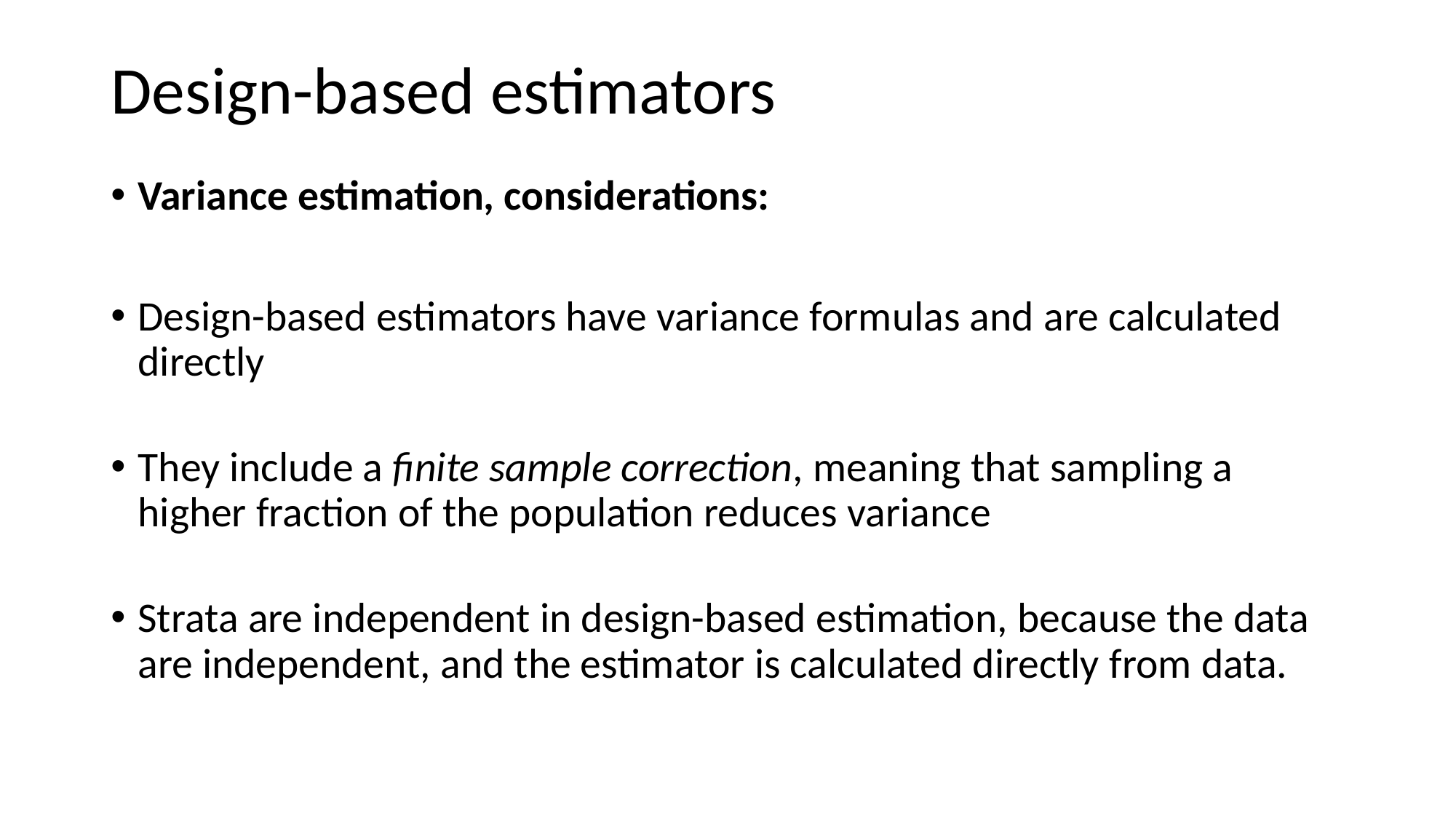

Design-based estimators
Variance estimation, considerations:

Design-based estimators have variance formulas and are calculated directly
They include a finite sample correction, meaning that sampling a higher fraction of the population reduces variance
Strata are independent in design-based estimation, because the data are independent, and the estimator is calculated directly from data.